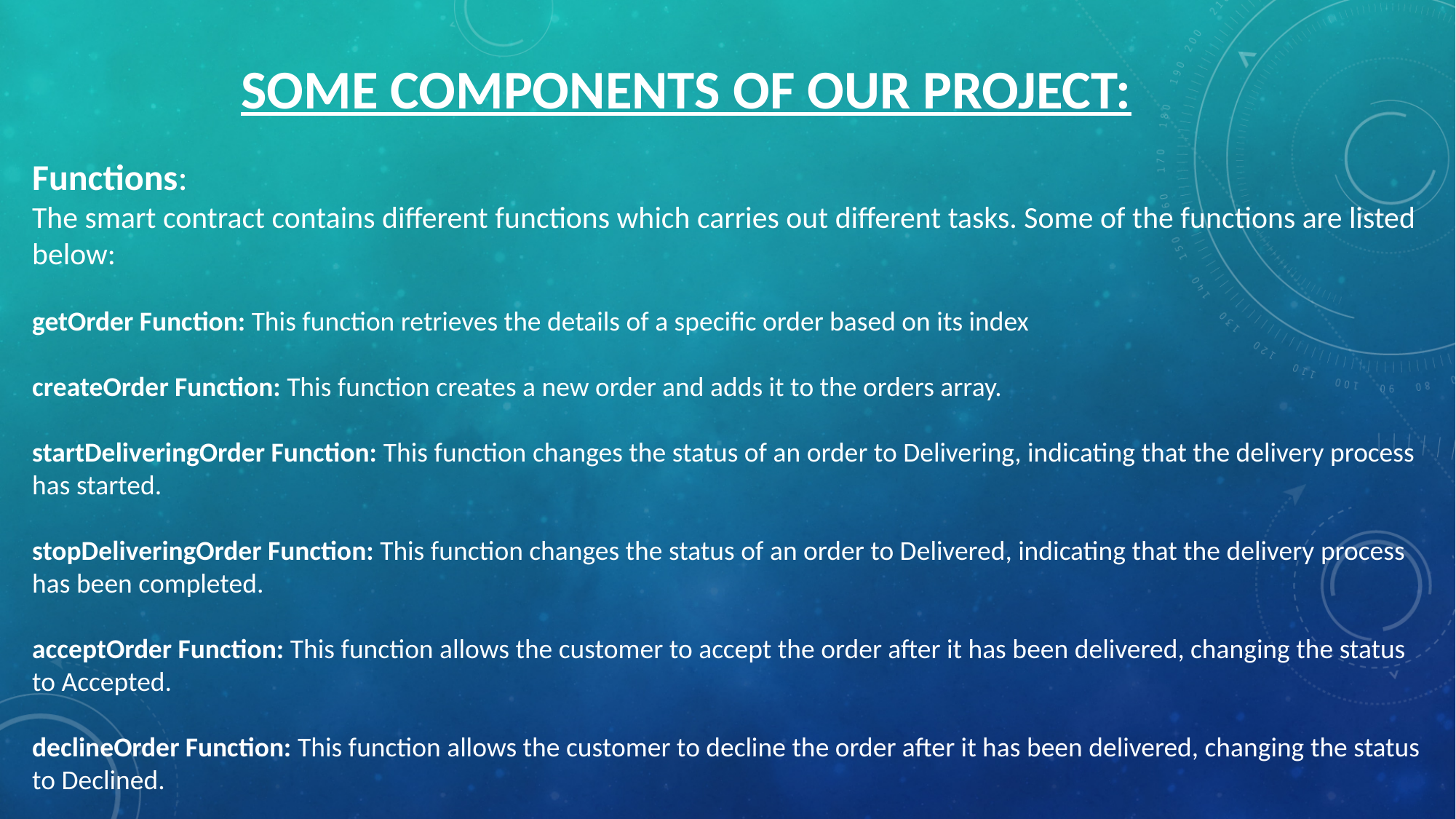

# SOME COMPONENTS OF OUR PROJECT:
Functions:
The smart contract contains different functions which carries out different tasks. Some of the functions are listed below:

getOrder Function: This function retrieves the details of a specific order based on its index

createOrder Function: This function creates a new order and adds it to the orders array.

startDeliveringOrder Function: This function changes the status of an order to Delivering, indicating that the delivery process has started.

stopDeliveringOrder Function: This function changes the status of an order to Delivered, indicating that the delivery process has been completed.

acceptOrder Function: This function allows the customer to accept the order after it has been delivered, changing the status to Accepted.

declineOrder Function: This function allows the customer to decline the order after it has been delivered, changing the status to Declined.